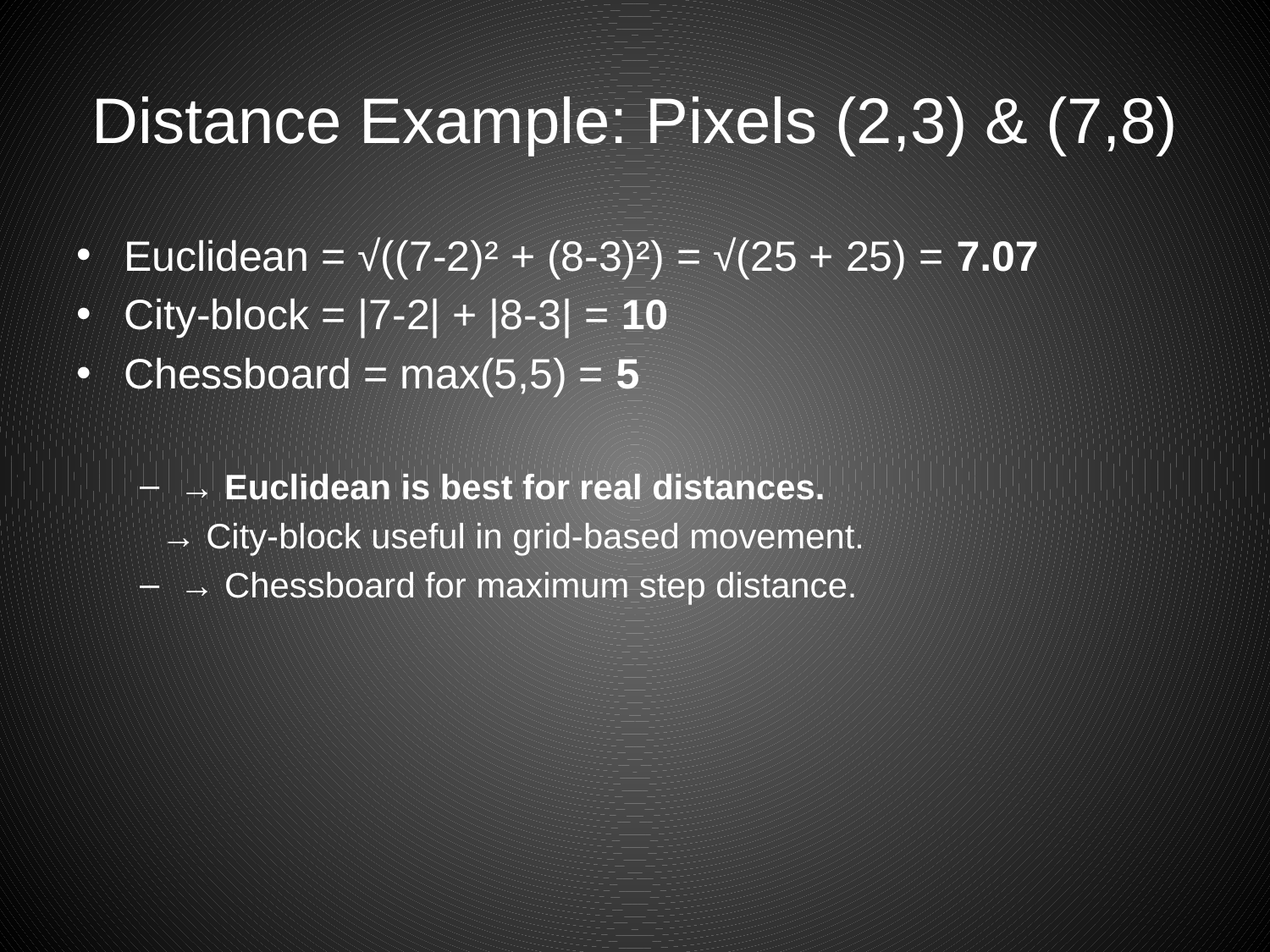

# Distance Example: Pixels (2,3) & (7,8)
Euclidean = √((7-2)² + (8-3)²) = √(25 + 25) = 7.07
City-block = |7-2| + |8-3| = 10
Chessboard = max(5,5) = 5

→ Euclidean is best for real distances.
   → City-block useful in grid-based movement.
→ Chessboard for maximum step distance.